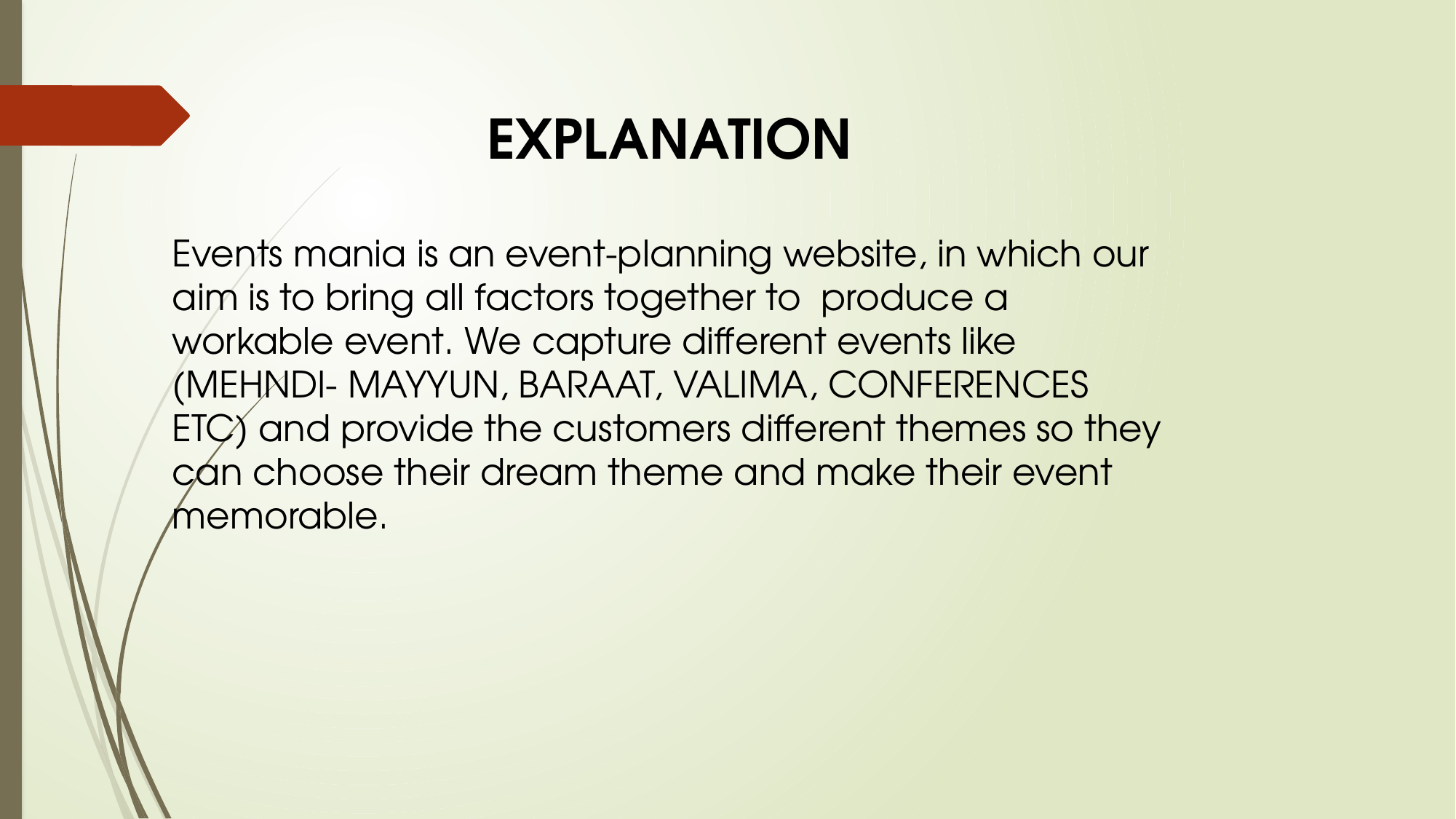

# EXPLANATION
Events mania is an event-planning website, in which our aim is to bring all factors together to  produce a workable event. We capture different events like (MEHNDI- MAYYUN, BARAAT, VALIMA, CONFERENCES ETC) and provide the customers different themes so they can choose their dream theme and make their event memorable.